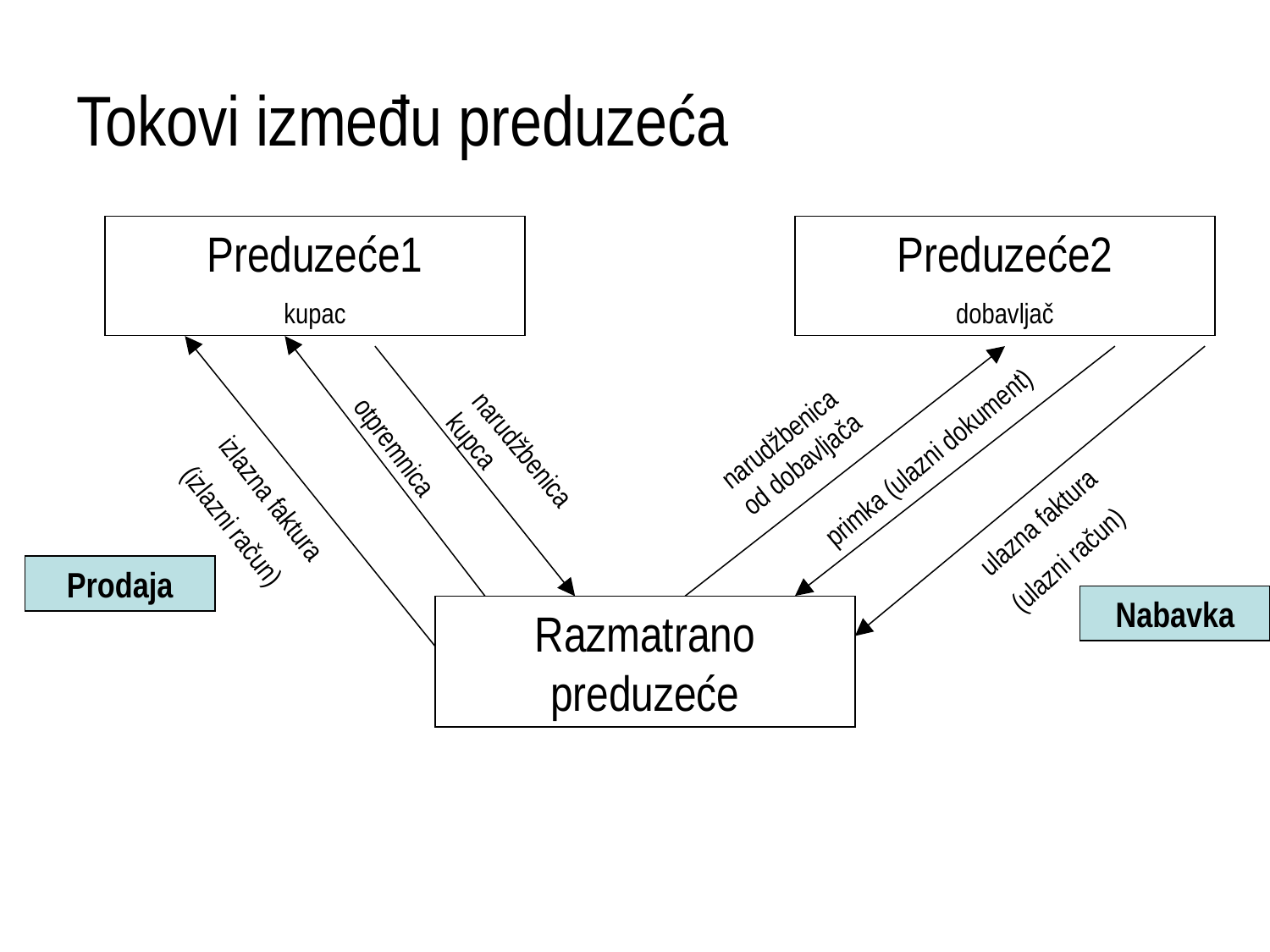

# Tokovi između preduzeća
Preduzeće1
kupac
Preduzeće2
dobavljač

primka (ulazni dokument)
narudžbenica od dobavljača
narudžbenica kupca
otpremnica
izlazna faktura
(izlazni račun)
ulazna faktura
(ulazni račun)
Prodaja
Nabavka
Razmatrano preduzeće